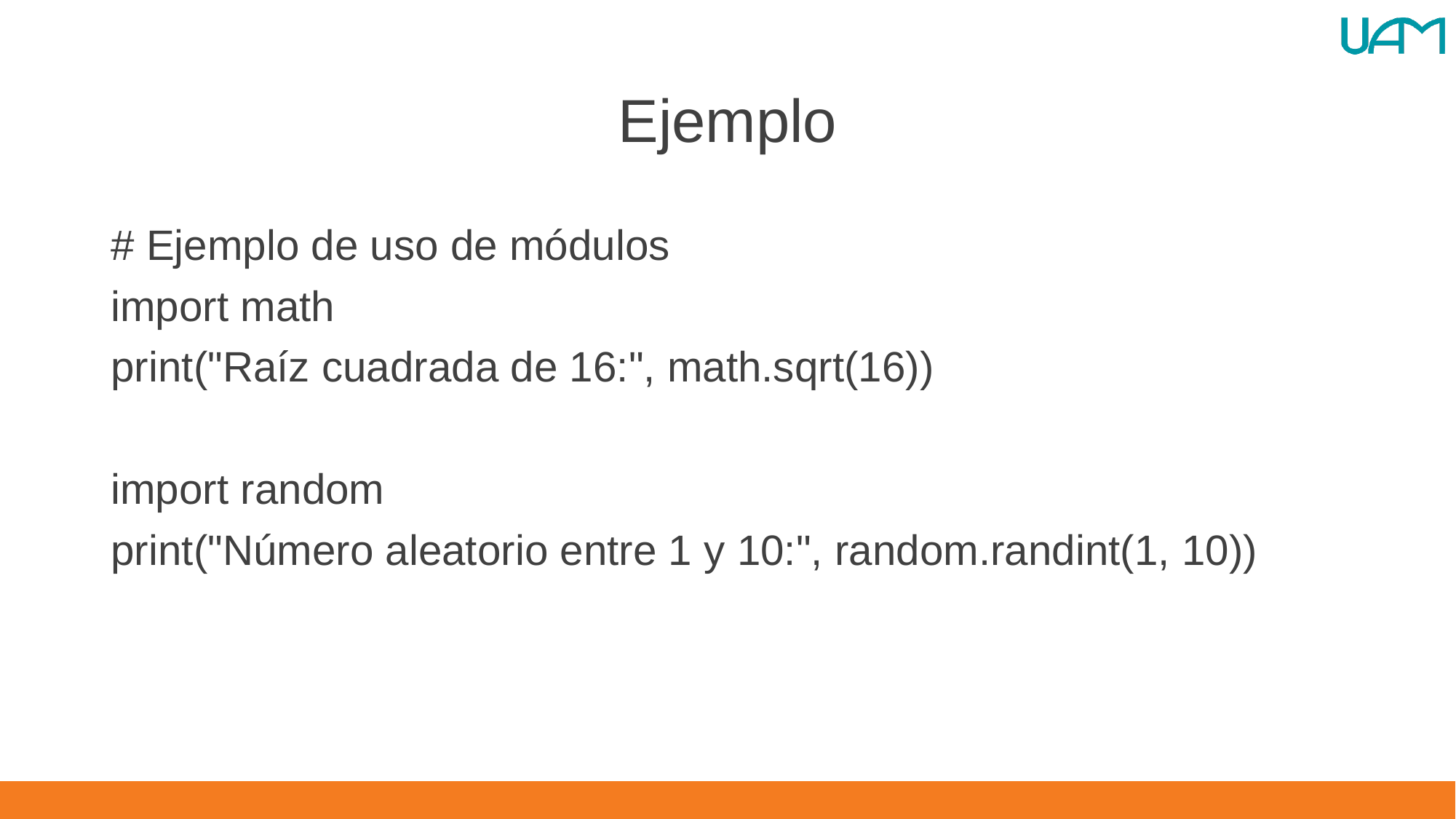

# Ejemplo
# Ejemplo de uso de módulos
import math
print("Raíz cuadrada de 16:", math.sqrt(16))

import random
print("Número aleatorio entre 1 y 10:", random.randint(1, 10))